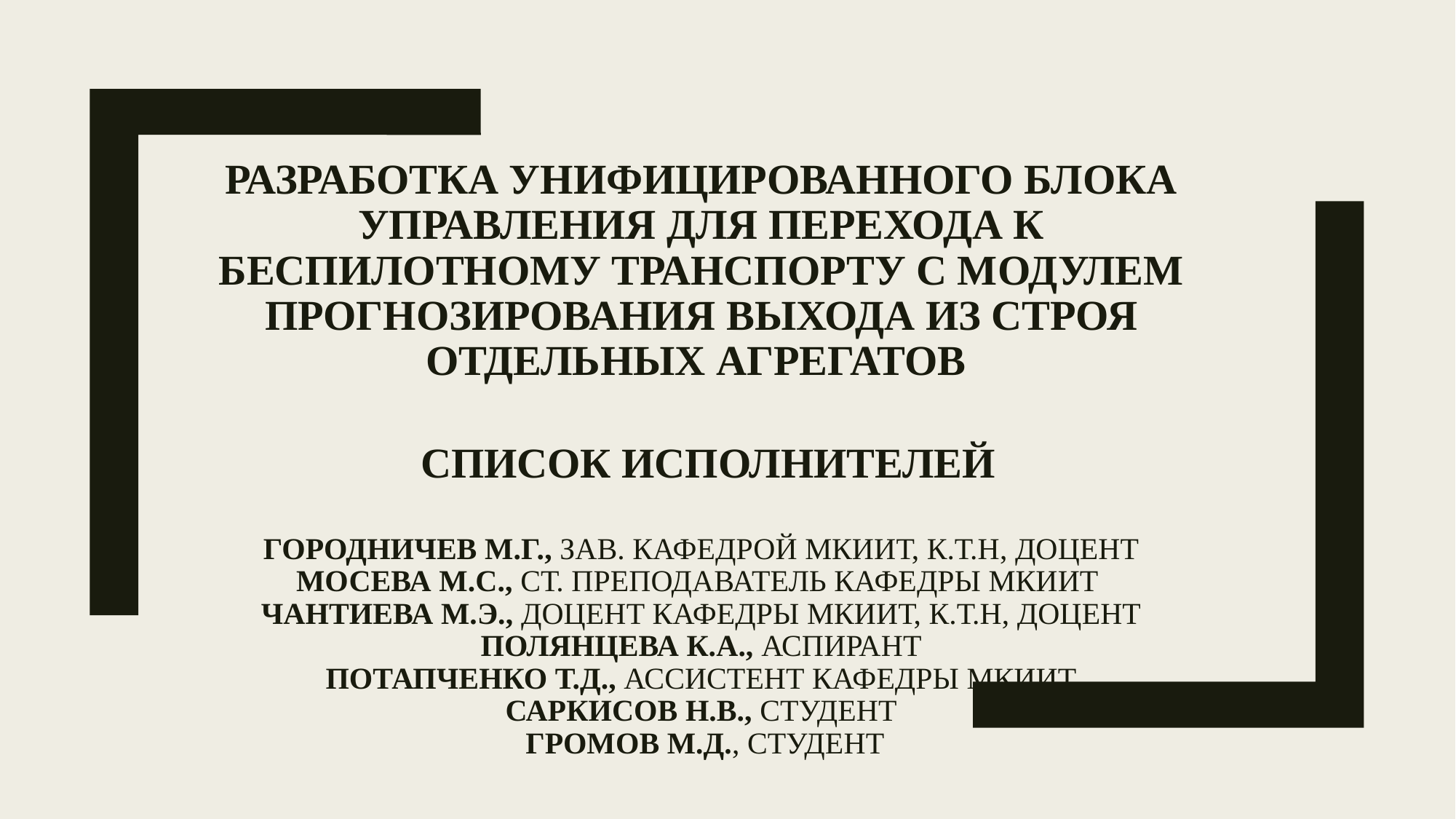

# Разработка унифицированного блока управления для перехода к беспилотному транспорту с модулем прогнозирования выхода из строя отдельных агрегатов Список исполнителей городничев М.Г., зав. кафедрой МКиИТ, К.Т.Н, ДОЦЕНТ Мосева М.С., ст. Преподаватель кафедры МКиИТ Чантиева М.Э., доцент кафедры МКиИТ, к.т.н, доцент Полянцева К.А., аспирант Потапченко Т.Д., ассистент кафедры МКиИТ Саркисов Н.В., студент Громов м.Д., СТУДЕНТ